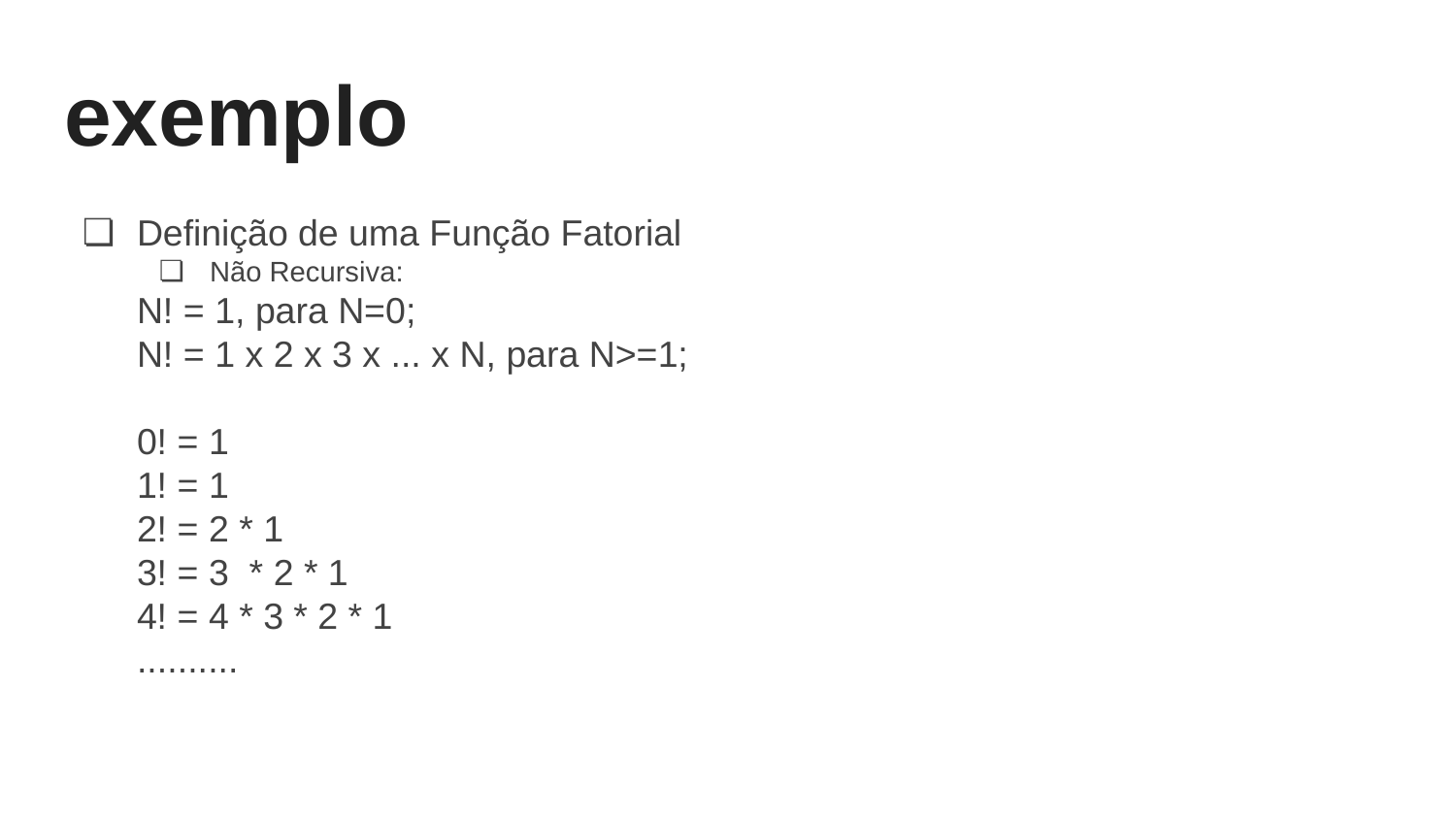

# exemplo
Definição de uma Função Fatorial
Não Recursiva:
N! = 1, para N=0;
N! = 1 x 2 x 3 x ... x N, para N>=1;

0! = 1
1! = 1
2! = 2 * 1
3! = 3  * 2 * 1
4! = 4 * 3 * 2 * 1
..........